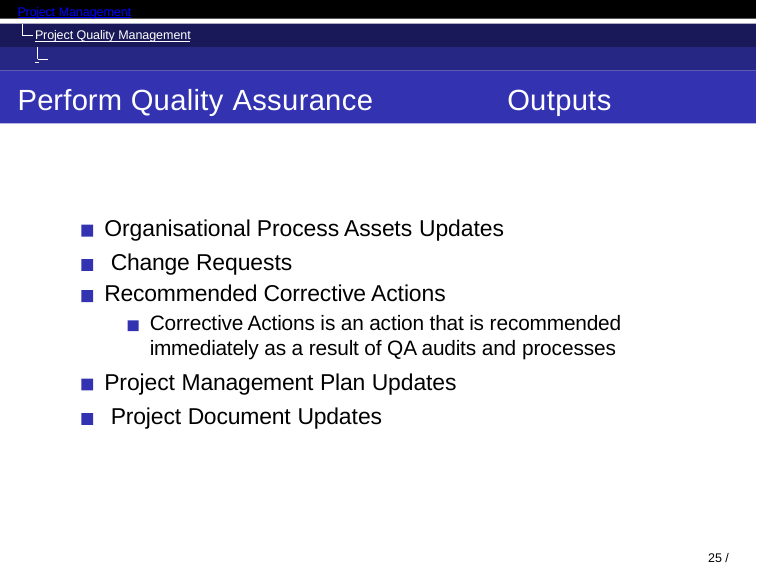

Project Management
Project Quality Management  Plan Quality

Perform Quality Assurance
Outputs
Organisational Process Assets Updates  Change Requests
Recommended Corrective Actions
Corrective Actions is an action that is recommended  immediately as a result of QA audits and processes
Project Management Plan Updates  Project Document Updates

25 / 52